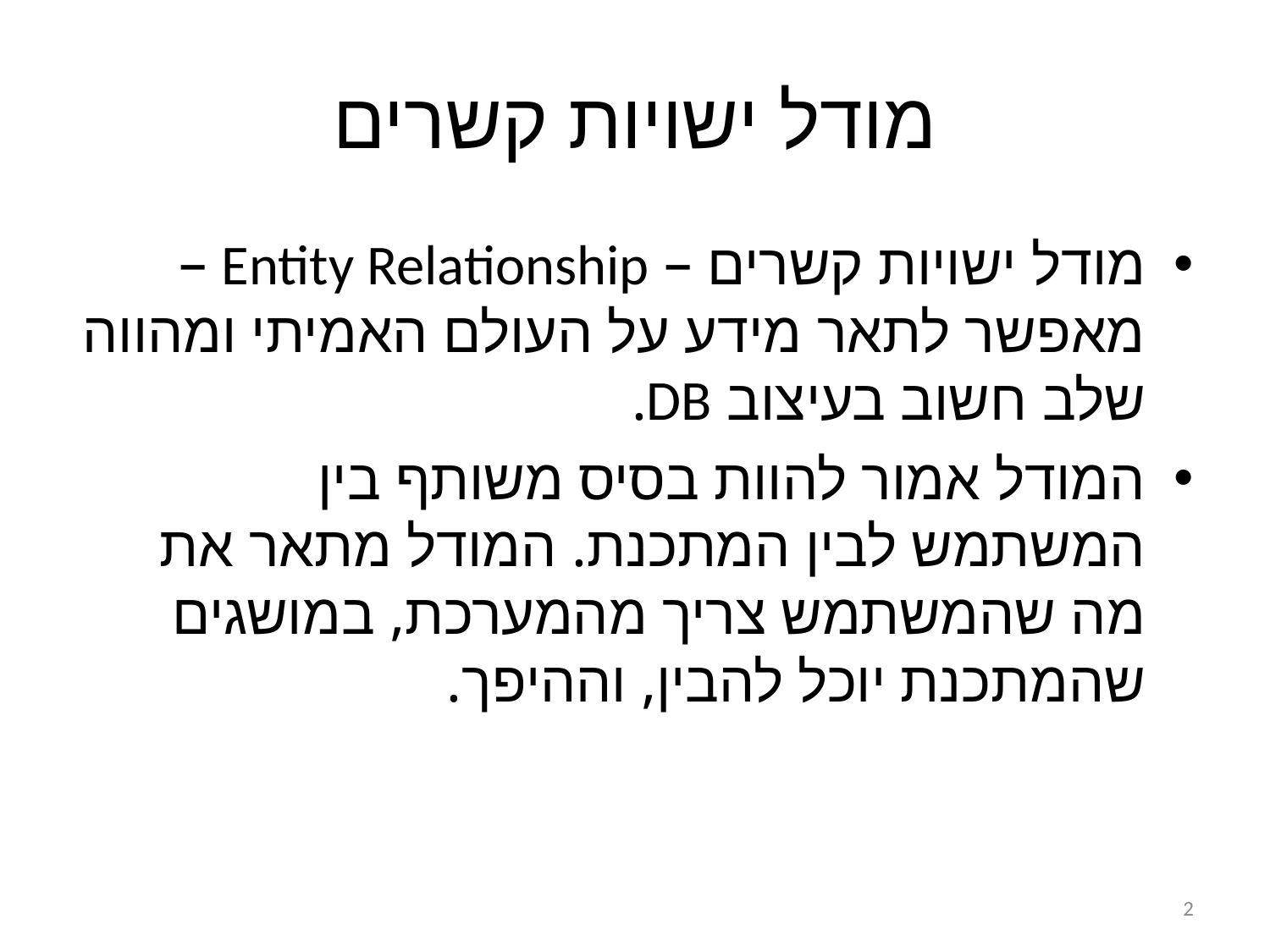

# מודל ישויות קשרים
מודל ישויות קשרים – Entity Relationship – מאפשר לתאר מידע על העולם האמיתי ומהווה שלב חשוב בעיצוב DB.
המודל אמור להוות בסיס משותף בין המשתמש לבין המתכנת. המודל מתאר את מה שהמשתמש צריך מהמערכת, במושגים שהמתכנת יוכל להבין, וההיפך.
2